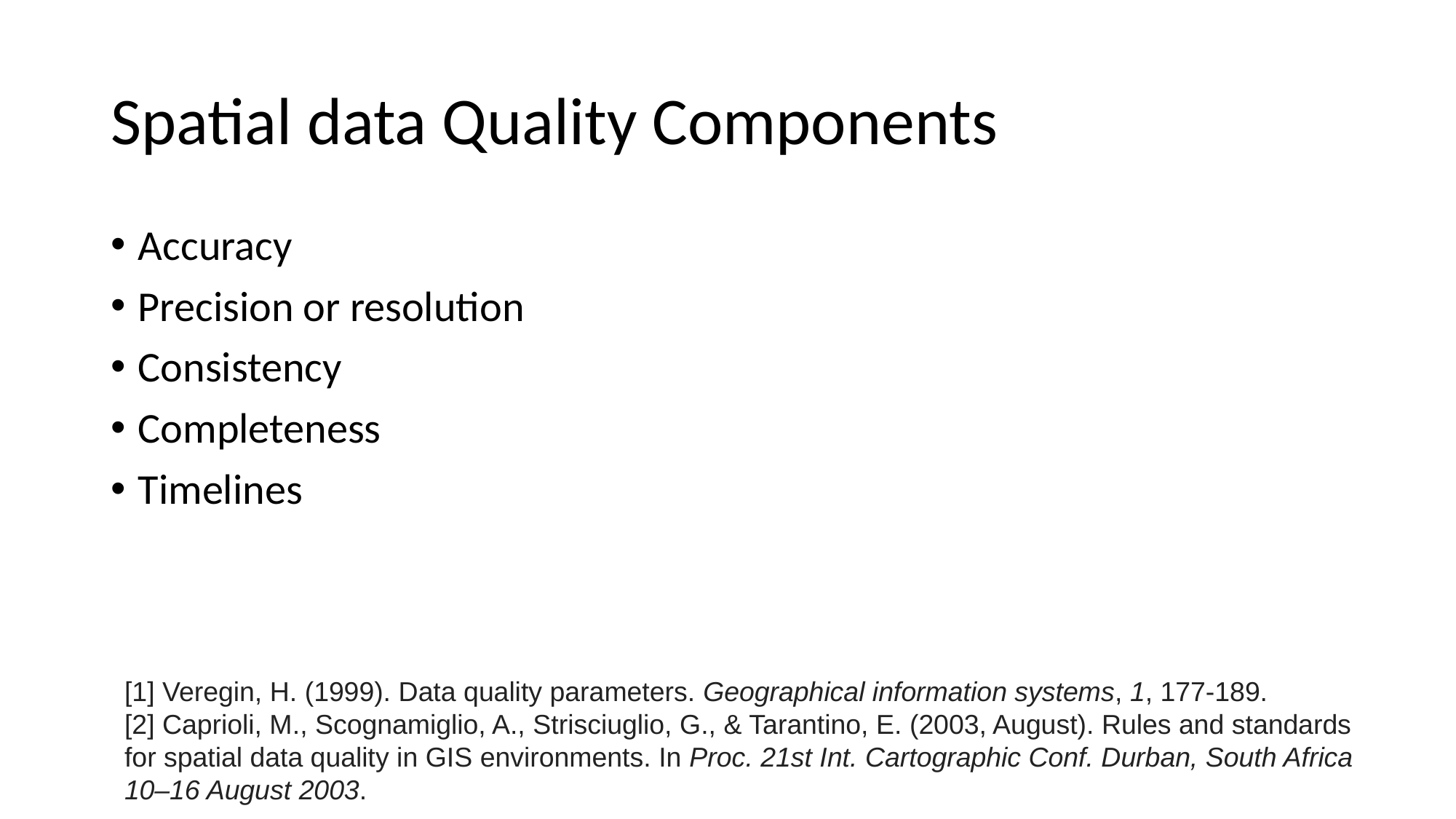

# Spatial data Quality Components
Accuracy
Precision or resolution
Consistency
Completeness
Timelines
[1] Veregin, H. (1999). Data quality parameters. Geographical information systems, 1, 177-189.
[2] Caprioli, M., Scognamiglio, A., Strisciuglio, G., & Tarantino, E. (2003, August). Rules and standards for spatial data quality in GIS environments. In Proc. 21st Int. Cartographic Conf. Durban, South Africa 10–16 August 2003.